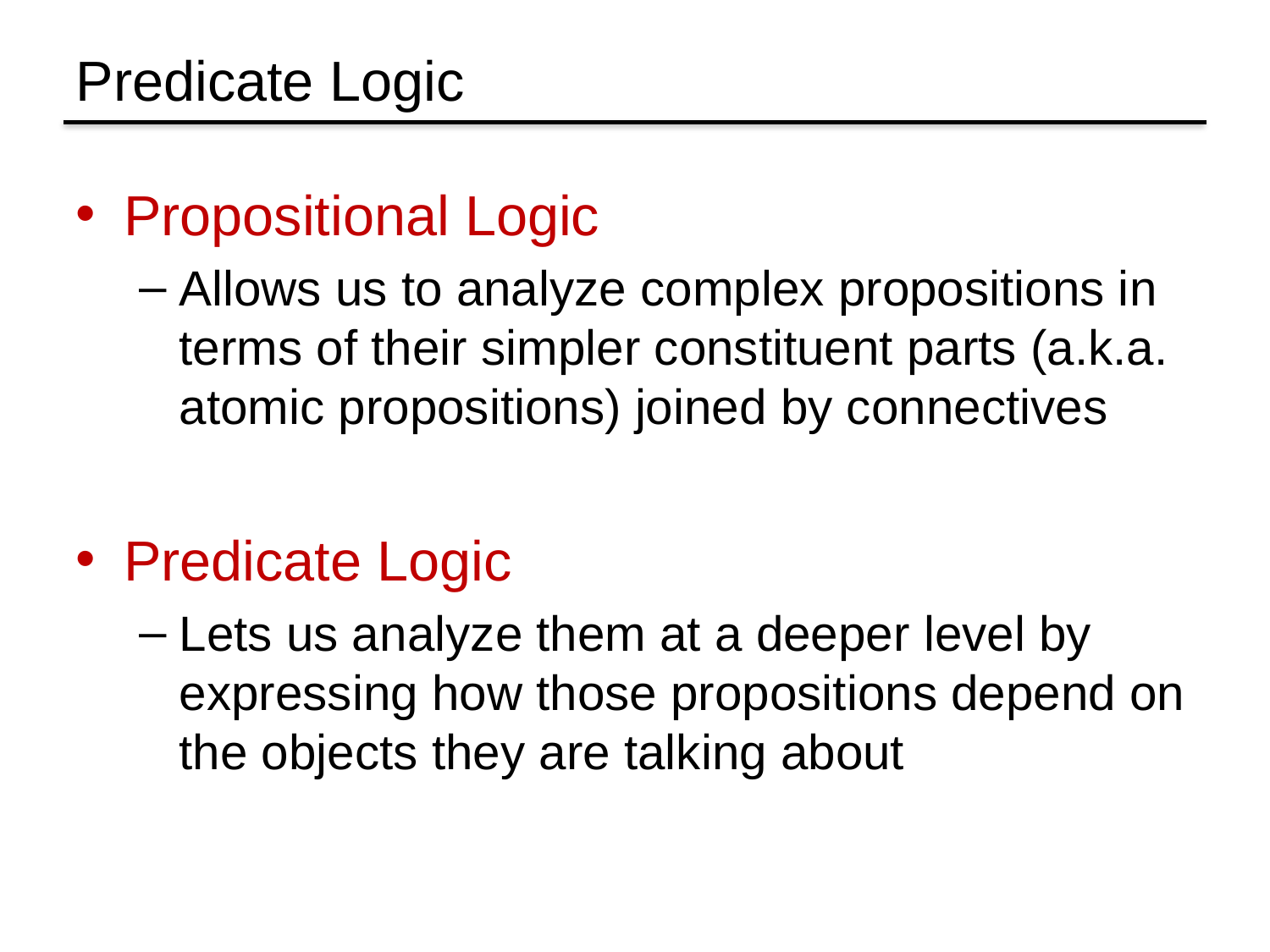

# Predicate Logic
Propositional Logic
Allows us to analyze complex propositions in terms of their simpler constituent parts (a.k.a. atomic propositions) joined by connectives

Predicate Logic
Lets us analyze them at a deeper level by expressing how those propositions depend on the objects they are talking about
Prime(65353)